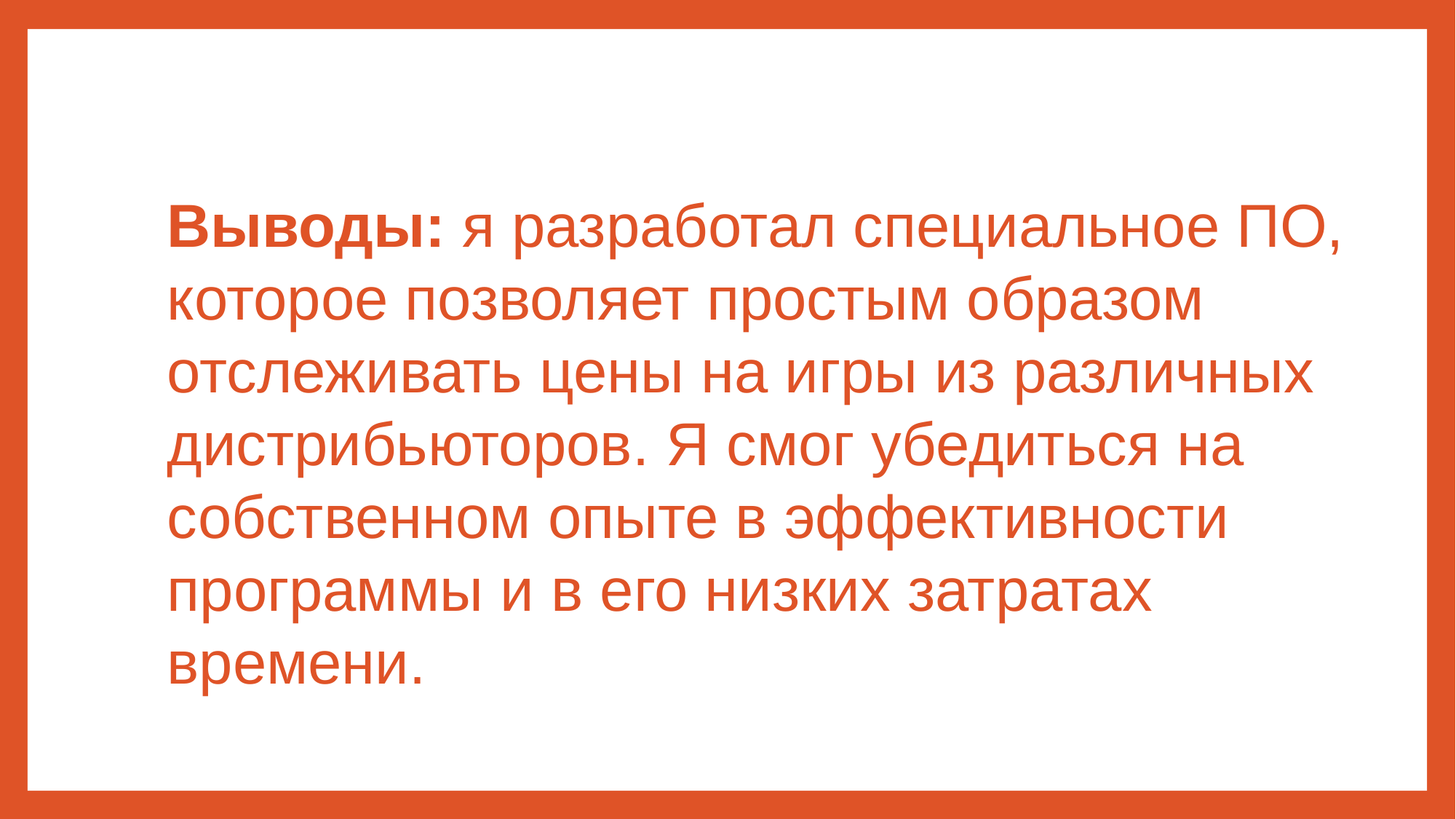

Выводы: я разработал специальное ПО, которое позволяет простым образом отслеживать цены на игры из различных дистрибьюторов. Я смог убедиться на собственном опыте в эффективности программы и в его низких затратах времени.